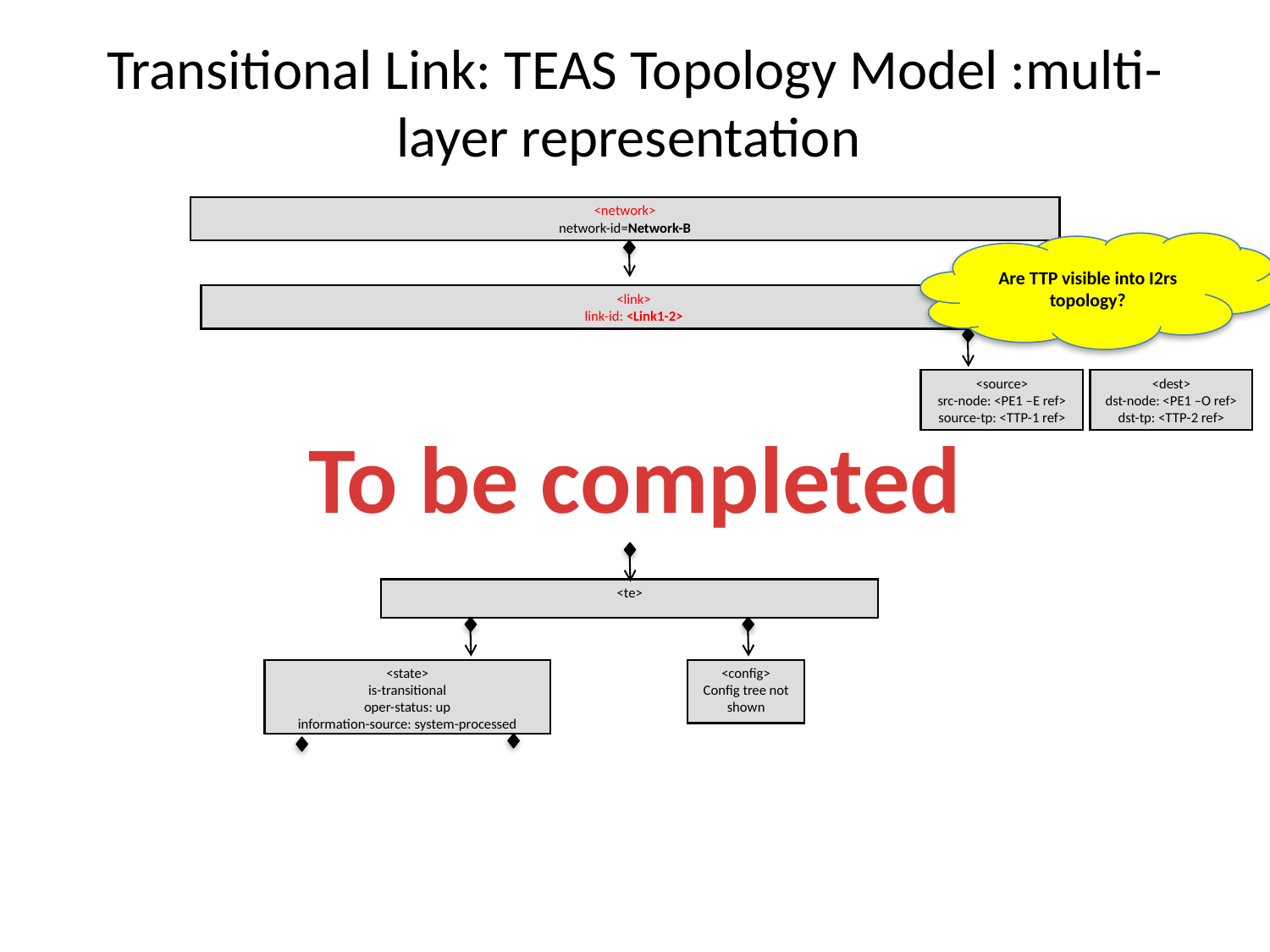

# Transitional Link: TEAS Topology Model :multi-layer representation
<network>
network-id=Network-B
Are TTP visible into I2rs topology?

<link>
link-id: <Link1-2>

<source>
src-node: <PE1 –E ref>
source-tp: <TTP-1 ref>
<dest>
dst-node: <PE1 –O ref>
dst-tp: <TTP-2 ref>
To be completed

<te>

<state>
is-transitional
oper-status: up
information-source: system-processed
<config>
Config tree not shown